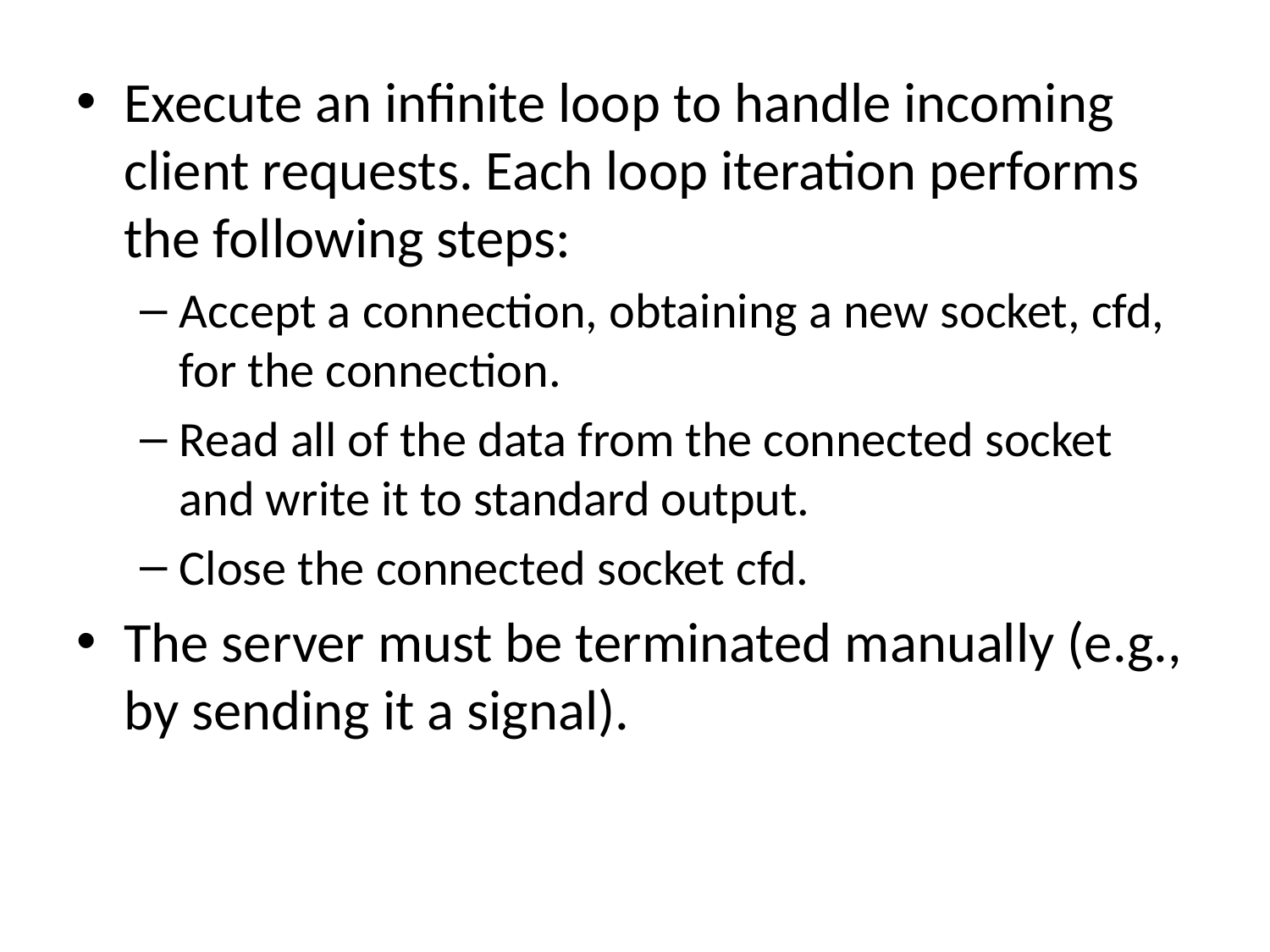

Execute an infinite loop to handle incoming client requests. Each loop iteration performs the following steps:
Accept a connection, obtaining a new socket, cfd, for the connection.
Read all of the data from the connected socket and write it to standard output.
Close the connected socket cfd.
The server must be terminated manually (e.g., by sending it a signal).